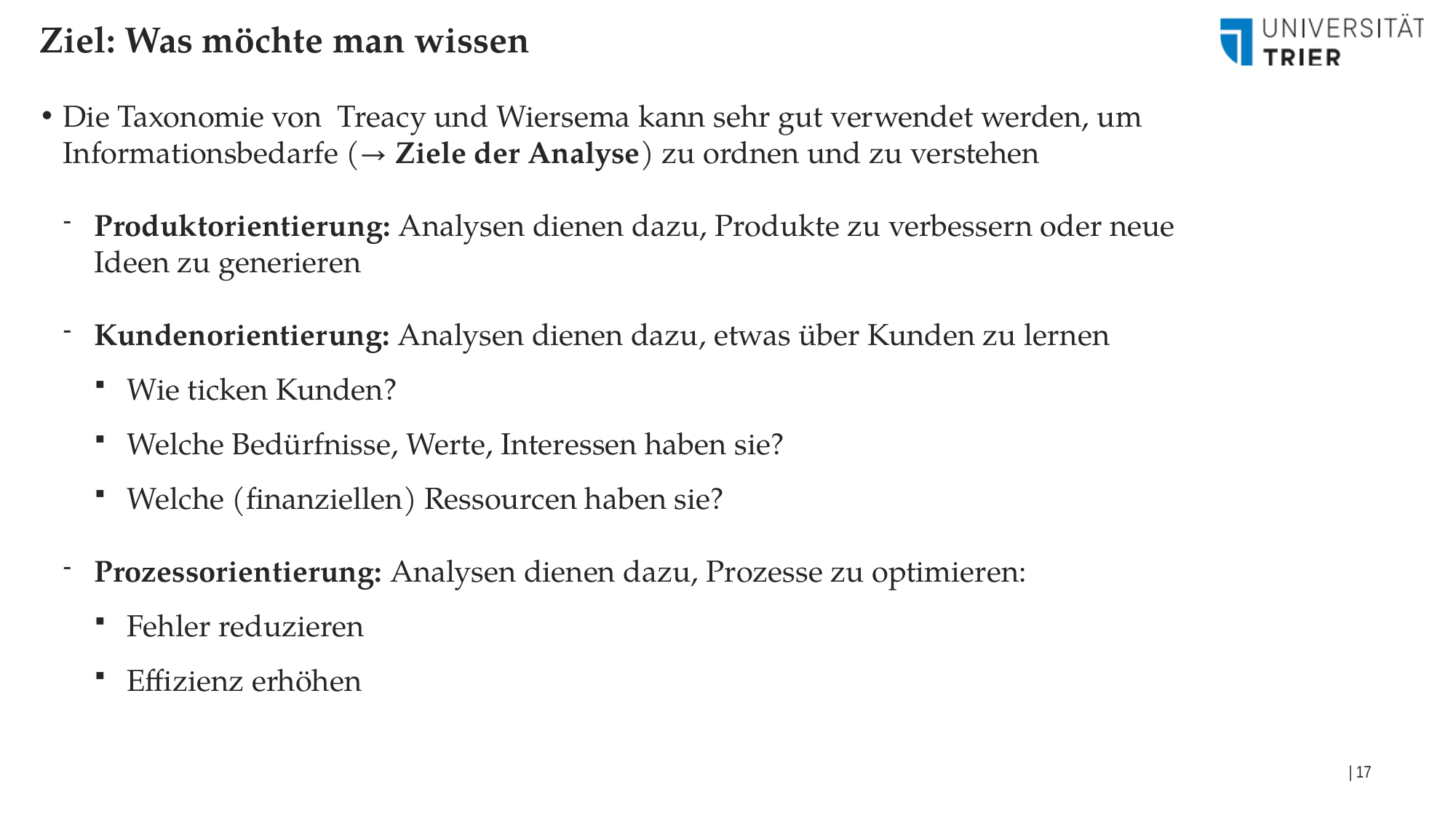

Ziel: Was möchte man wissen
Die Taxonomie von  Treacy und Wiersema kann sehr gut verwendet werden, um Informationsbedarfe (→ Ziele der Analyse) zu ordnen und zu verstehen
Produktorientierung: Analysen dienen dazu, Produkte zu verbessern oder neue Ideen zu generieren
Kundenorientierung: Analysen dienen dazu, etwas über Kunden zu lernen
Wie ticken Kunden?
Welche Bedürfnisse, Werte, Interessen haben sie?
Welche (finanziellen) Ressourcen haben sie?
Prozessorientierung: Analysen dienen dazu, Prozesse zu optimieren:
Fehler reduzieren
Effizienz erhöhen
| 17